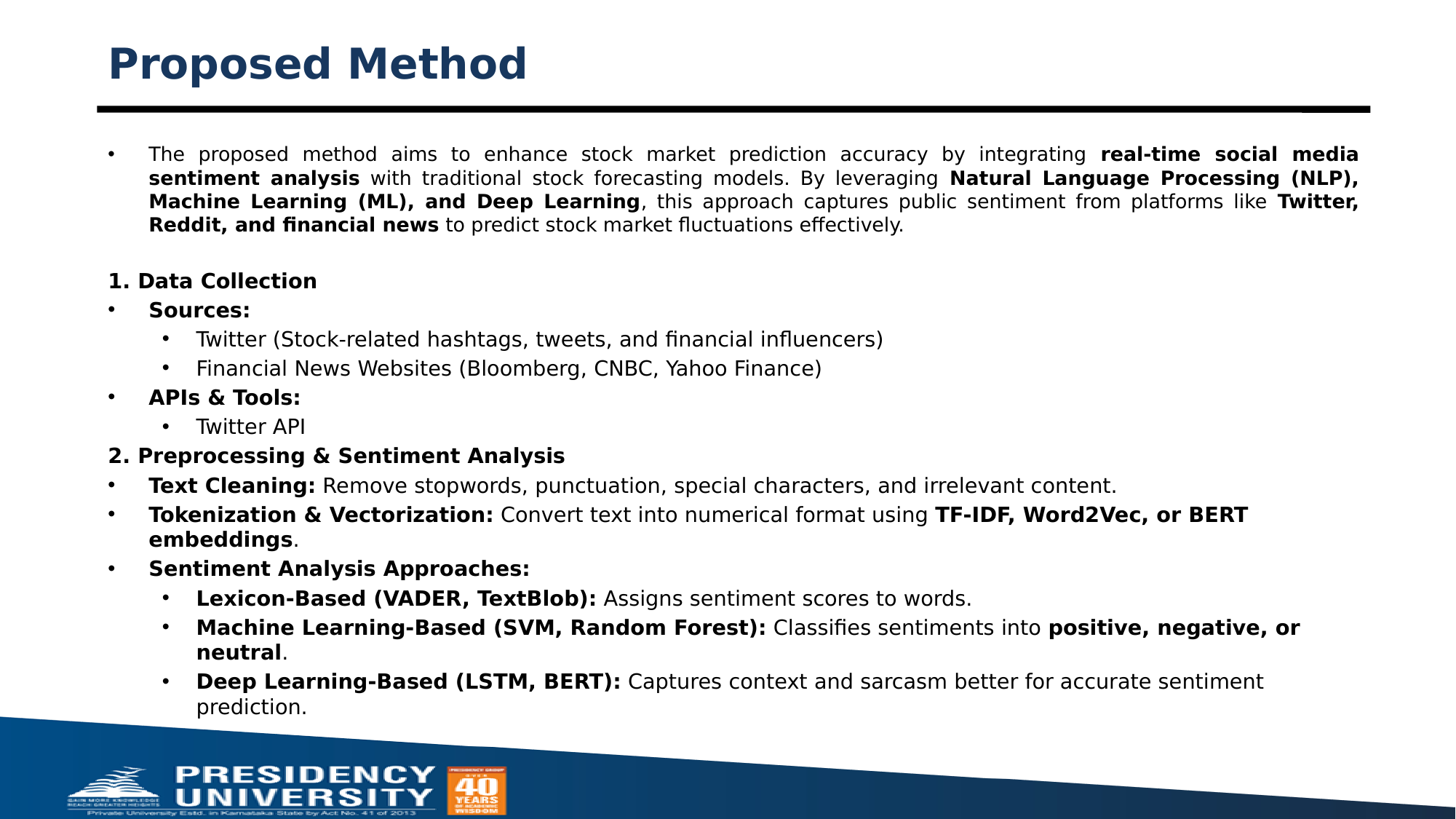

# Proposed Method
The proposed method aims to enhance stock market prediction accuracy by integrating real-time social media sentiment analysis with traditional stock forecasting models. By leveraging Natural Language Processing (NLP), Machine Learning (ML), and Deep Learning, this approach captures public sentiment from platforms like Twitter, Reddit, and financial news to predict stock market fluctuations effectively.

1. Data Collection
Sources:
Twitter (Stock-related hashtags, tweets, and financial influencers)
Financial News Websites (Bloomberg, CNBC, Yahoo Finance)
APIs & Tools:
Twitter API
2. Preprocessing & Sentiment Analysis
Text Cleaning: Remove stopwords, punctuation, special characters, and irrelevant content.
Tokenization & Vectorization: Convert text into numerical format using TF-IDF, Word2Vec, or BERT embeddings.
Sentiment Analysis Approaches:
Lexicon-Based (VADER, TextBlob): Assigns sentiment scores to words.
Machine Learning-Based (SVM, Random Forest): Classifies sentiments into positive, negative, or neutral.
Deep Learning-Based (LSTM, BERT): Captures context and sarcasm better for accurate sentiment prediction.